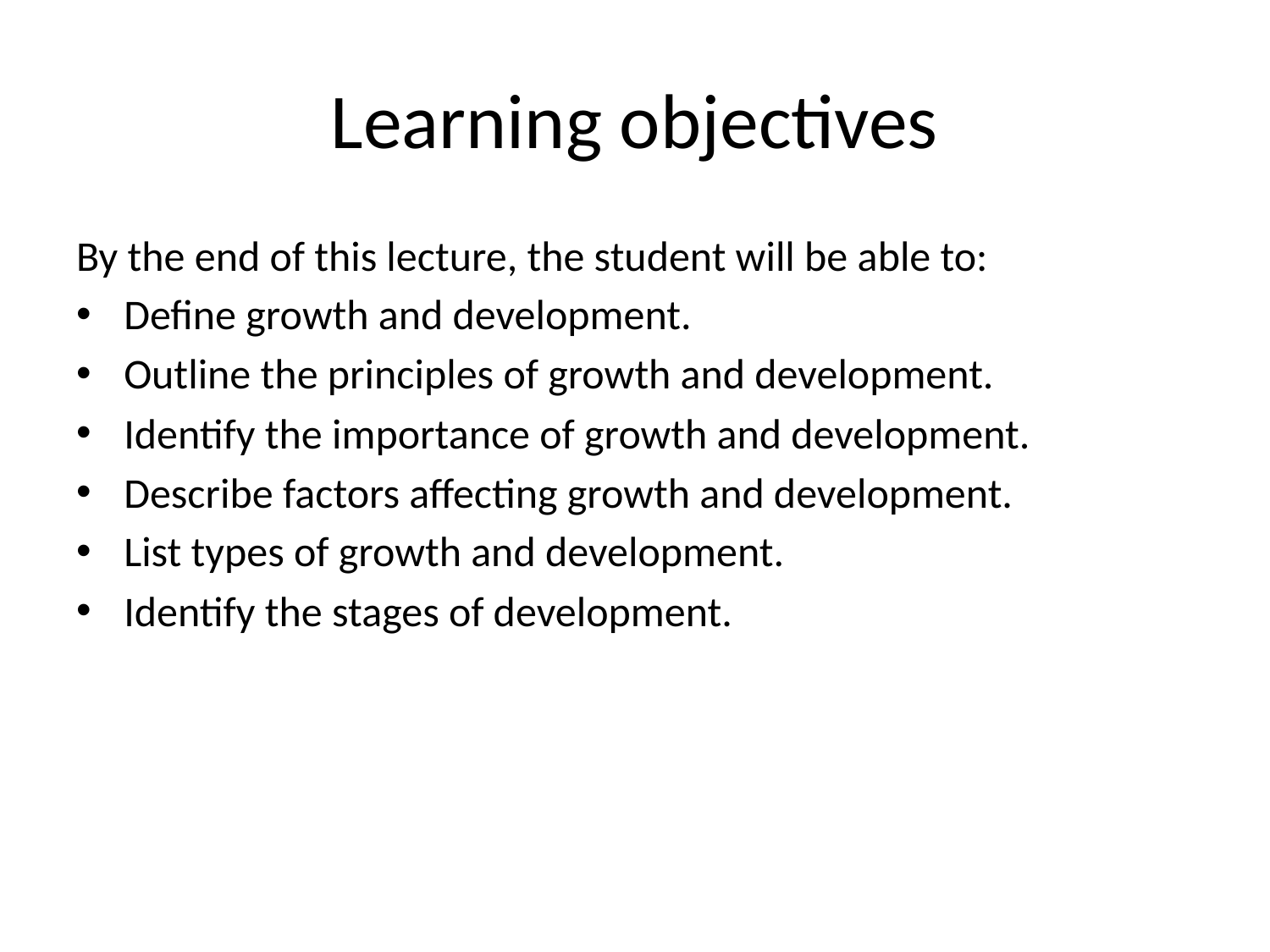

# Learning objectives
By the end of this lecture, the student will be able to:
Define growth and development.
Outline the principles of growth and development.
Identify the importance of growth and development.
Describe factors affecting growth and development.
List types of growth and development.
Identify the stages of development.